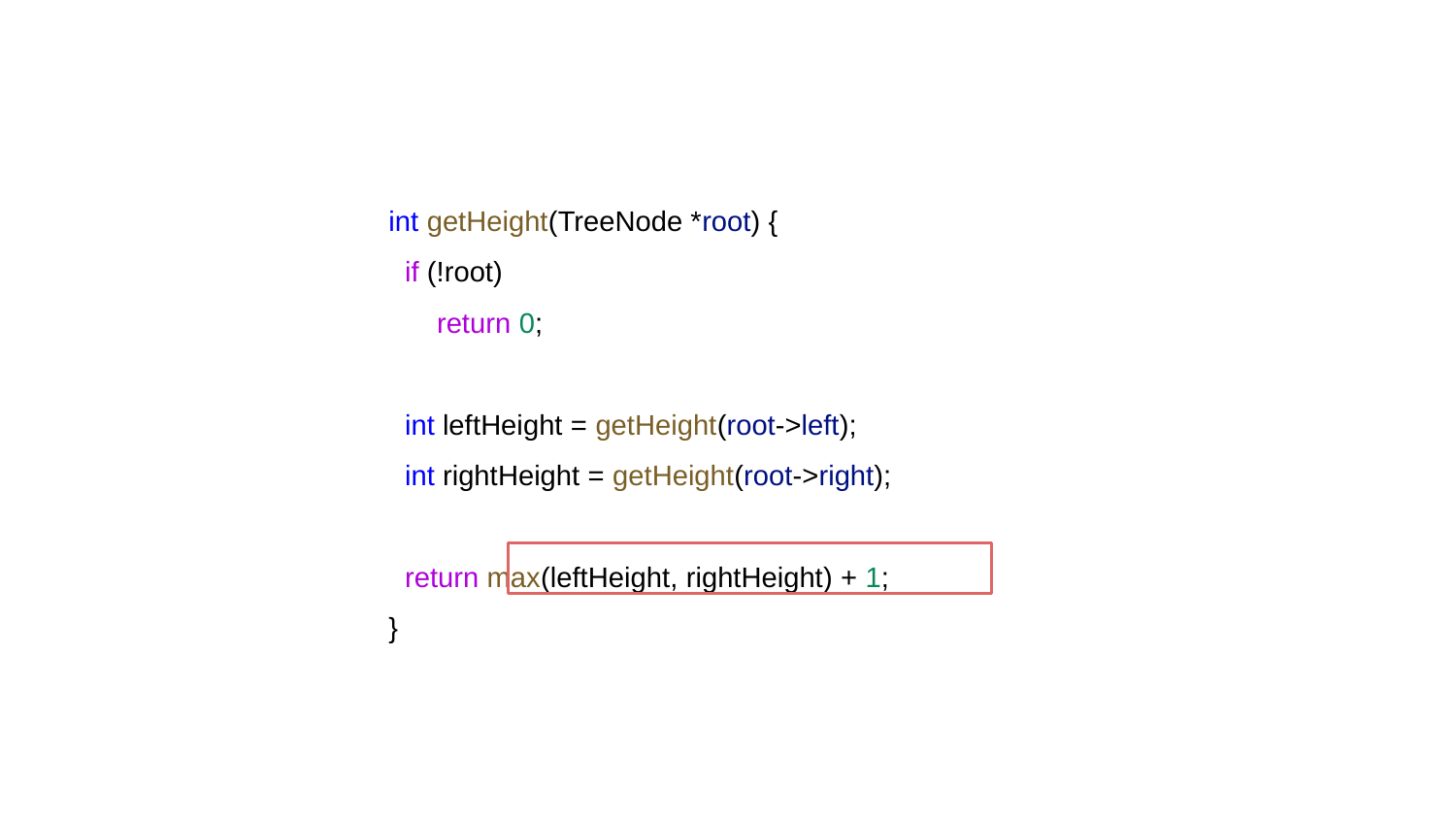

int getHeight(TreeNode *root) {
  if (!root)
      return 0;

  int leftHeight = getHeight(root->left);
  int rightHeight = getHeight(root->right);

  return max(leftHeight, rightHeight) + 1;
}